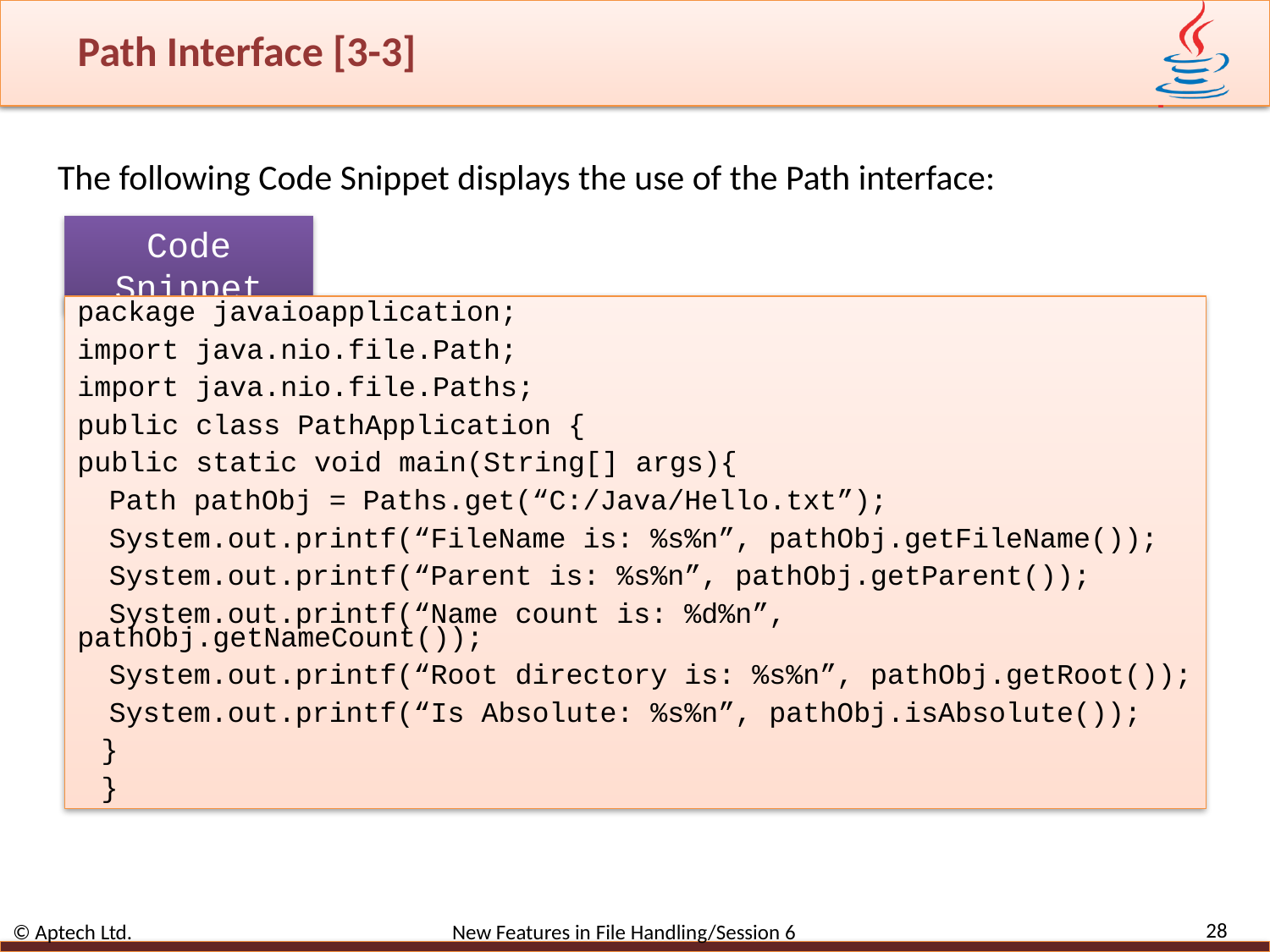

# Path Interface [3-3]
The following Code Snippet displays the use of the Path interface:
Code Snippet
package javaioapplication;
import java.nio.file.Path;
import java.nio.file.Paths;
public class PathApplication {
public static void main(String[] args){
Path pathObj = Paths.get(“C:/Java/Hello.txt”);
System.out.printf(“FileName is: %s%n”, pathObj.getFileName());
System.out.printf(“Parent is: %s%n”, pathObj.getParent());
System.out.printf(“Name count is: %d%n”, pathObj.getNameCount());
System.out.printf(“Root directory is: %s%n”, pathObj.getRoot());
System.out.printf(“Is Absolute: %s%n”, pathObj.isAbsolute());
}
}
28
© Aptech Ltd.                                                                  New Features in File Handling/Session 6